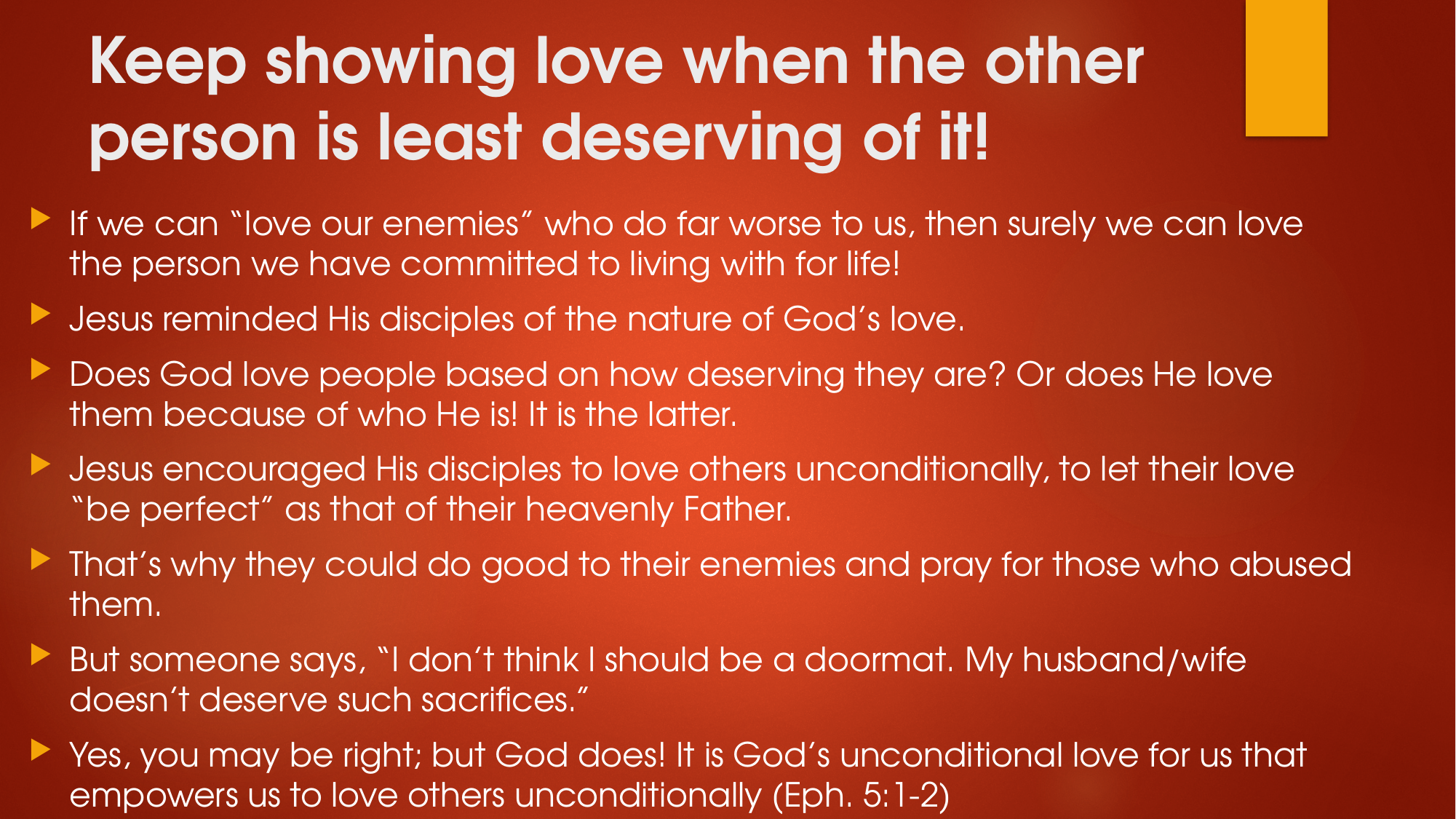

# Keep showing love when the other person is least deserving of it!
If we can “love our enemies” who do far worse to us, then surely we can love the person we have committed to living with for life!
Jesus reminded His disciples of the nature of God’s love.
Does God love people based on how deserving they are? Or does He love them because of who He is! It is the latter.
Jesus encouraged His disciples to love others unconditionally, to let their love “be perfect” as that of their heavenly Father.
That’s why they could do good to their enemies and pray for those who abused them.
But someone says, “I don’t think I should be a doormat. My husband/wife doesn’t deserve such sacrifices.”
Yes, you may be right; but God does! It is God’s unconditional love for us that empowers us to love others unconditionally (Eph. 5:1-2)